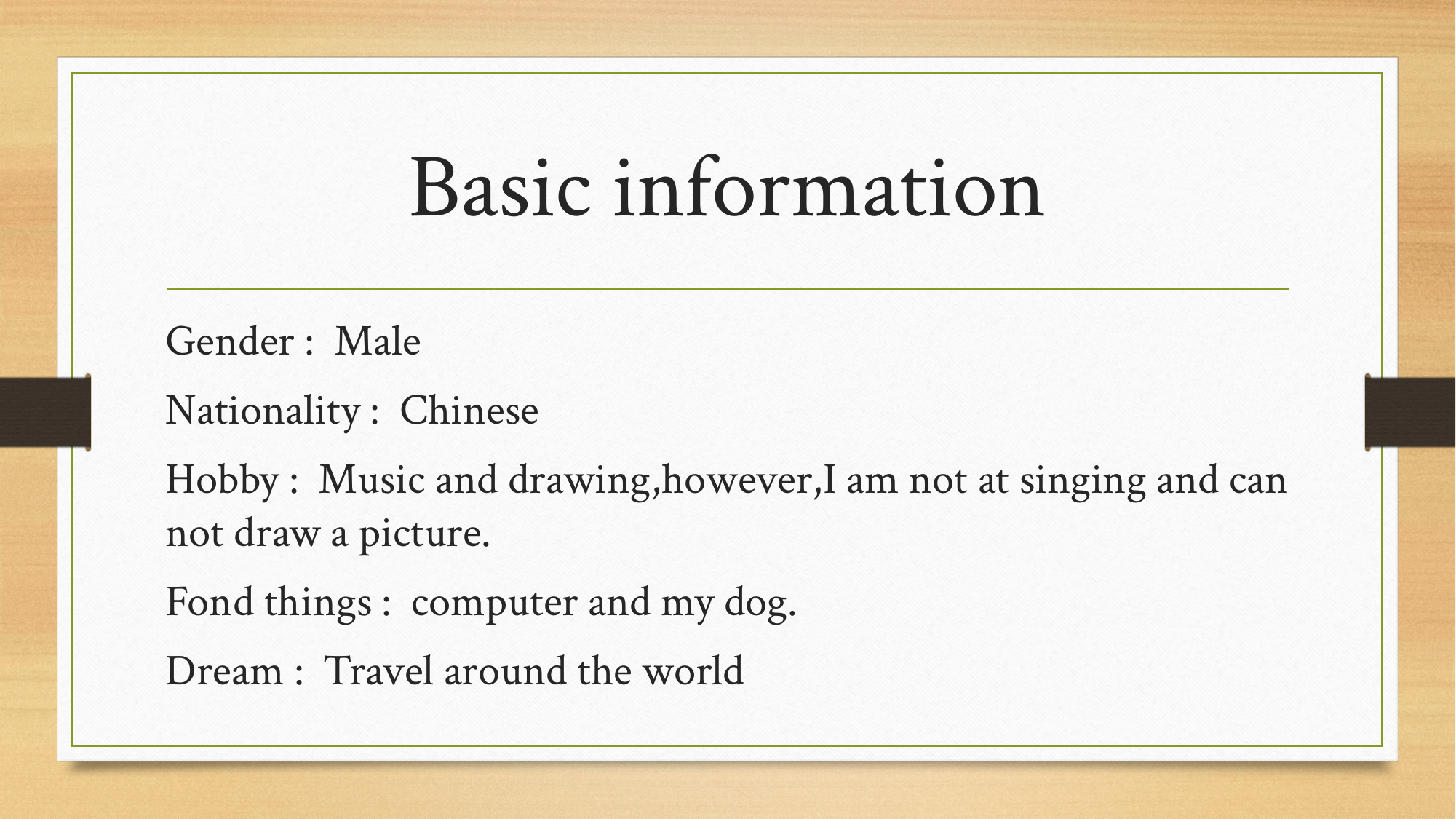

# Basic information
Gender :  Male
Nationality :  Chinese
Hobby :  Music and drawing,however,I am not at singing and can not draw a picture.
Fond things :  computer and my dog.
Dream :  Travel around the world